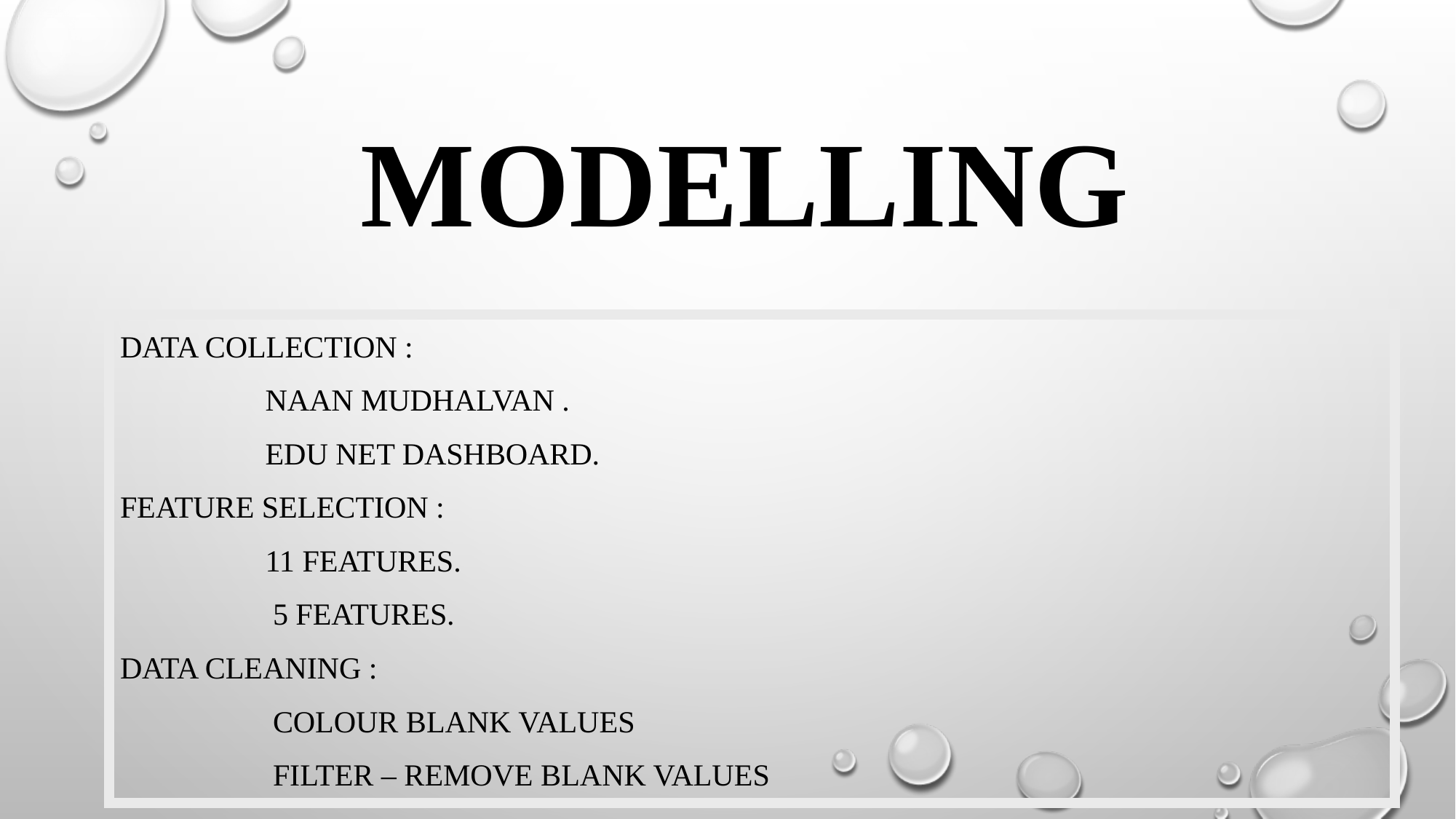

# Modelling
DATA COLLECTION :
                   Naan mudhalvan .
                   Edu net Dashboard.
FEATURE SELECTION :
                   11 Features.
                    5 Features.
DATA CLEANING :
                    Colour blank values
                    Filter – Remove Blank Values